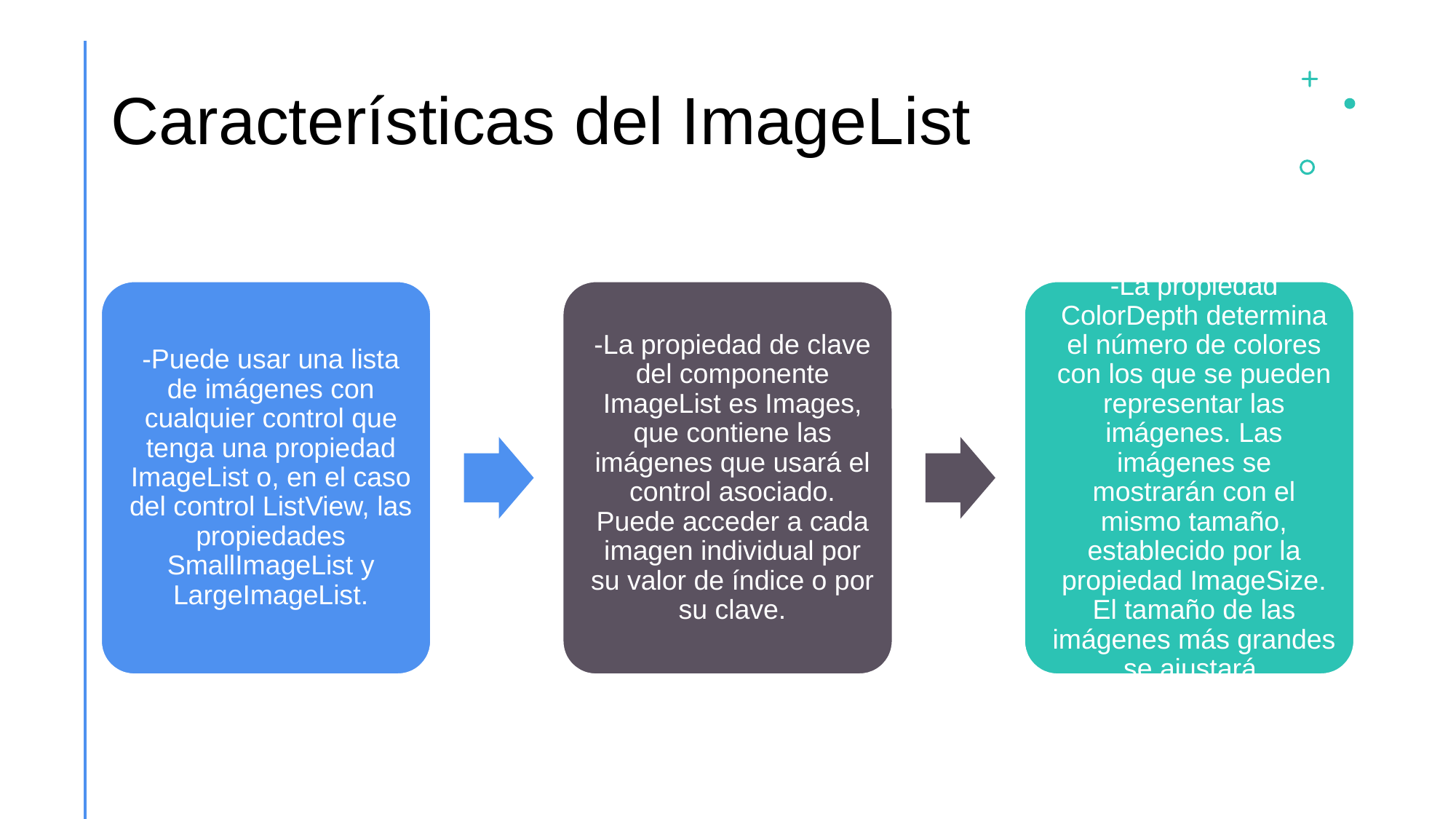

Características del ImageList

-Puede usar una lista de imágenes con cualquier control que tenga una propiedad ImageList o, en el caso del control ListView, las propiedades SmallImageList y LargeImageList.

-La propiedad de clave del componente ImageList es Images, que contiene las imágenes que usará el control asociado. Puede acceder a cada imagen individual por su valor de índice o por su clave.

-La propiedad ColorDepth determina el número de colores con los que se pueden representar las imágenes. Las imágenes se mostrarán con el mismo tamaño, establecido por la propiedad ImageSize. El tamaño de las imágenes más grandes se ajustará.